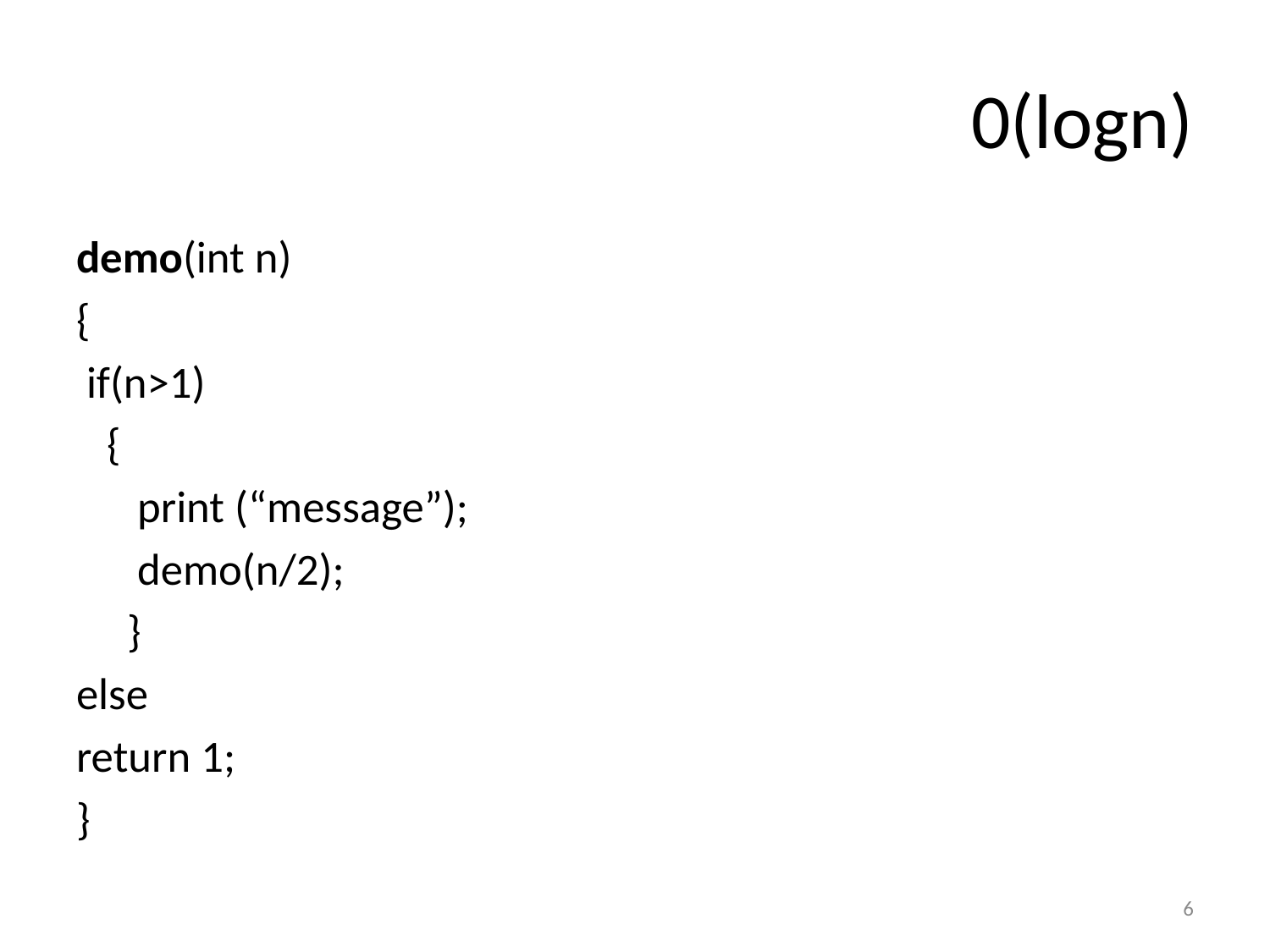

# 0(logn)
demo(int n)
{
 if(n>1)
   {
      print (“message”);
      demo(n/2);
     }
else
return 1;
}
6